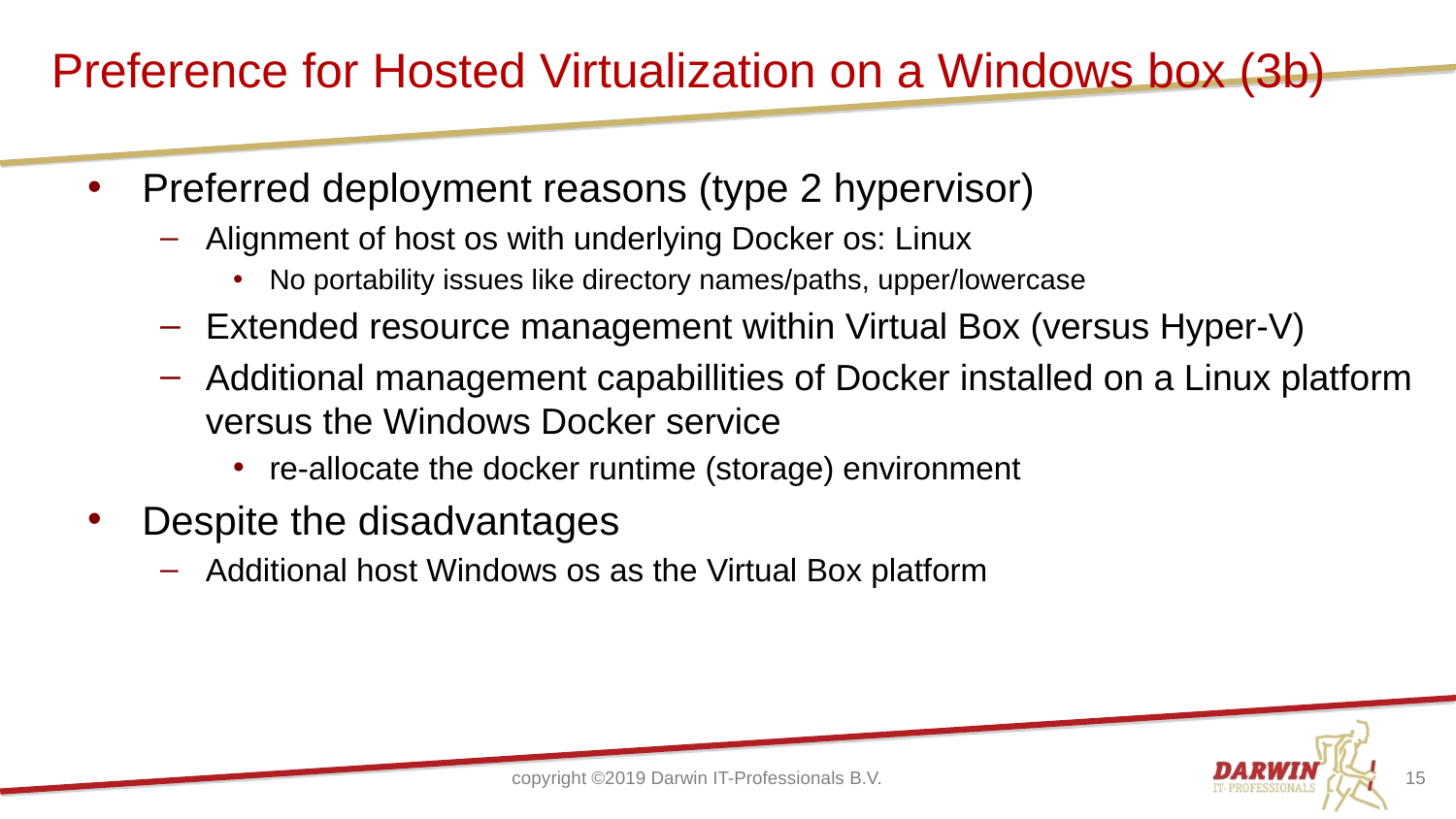

# Preference for Hosted Virtualization on a Windows box (3b)
Preferred deployment reasons (type 2 hypervisor)
Alignment of host os with underlying Docker os: Linux
No portability issues like directory names/paths, upper/lowercase
Extended resource management within Virtual Box (versus Hyper-V)
Additional management capabillities of Docker installed on a Linux platform versus the Windows Docker service
re-allocate the docker runtime (storage) environment
Despite the disadvantages
Additional host Windows os as the Virtual Box platform
copyright ©2019 Darwin IT-Professionals B.V.
15